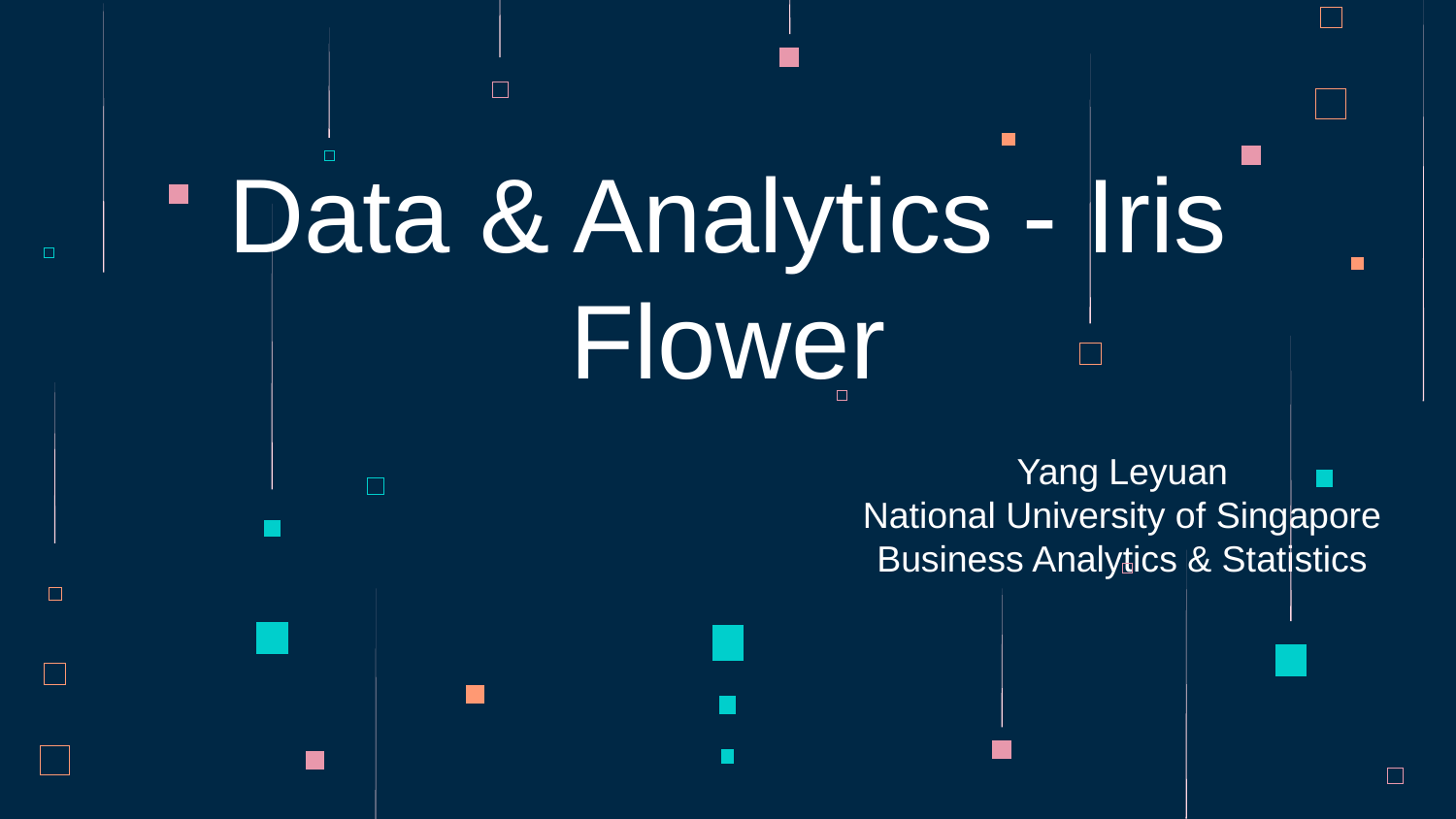

# Data & Analytics - Iris Flower

Yang Leyuan
National University of Singapore
Business Analytics & Statistics